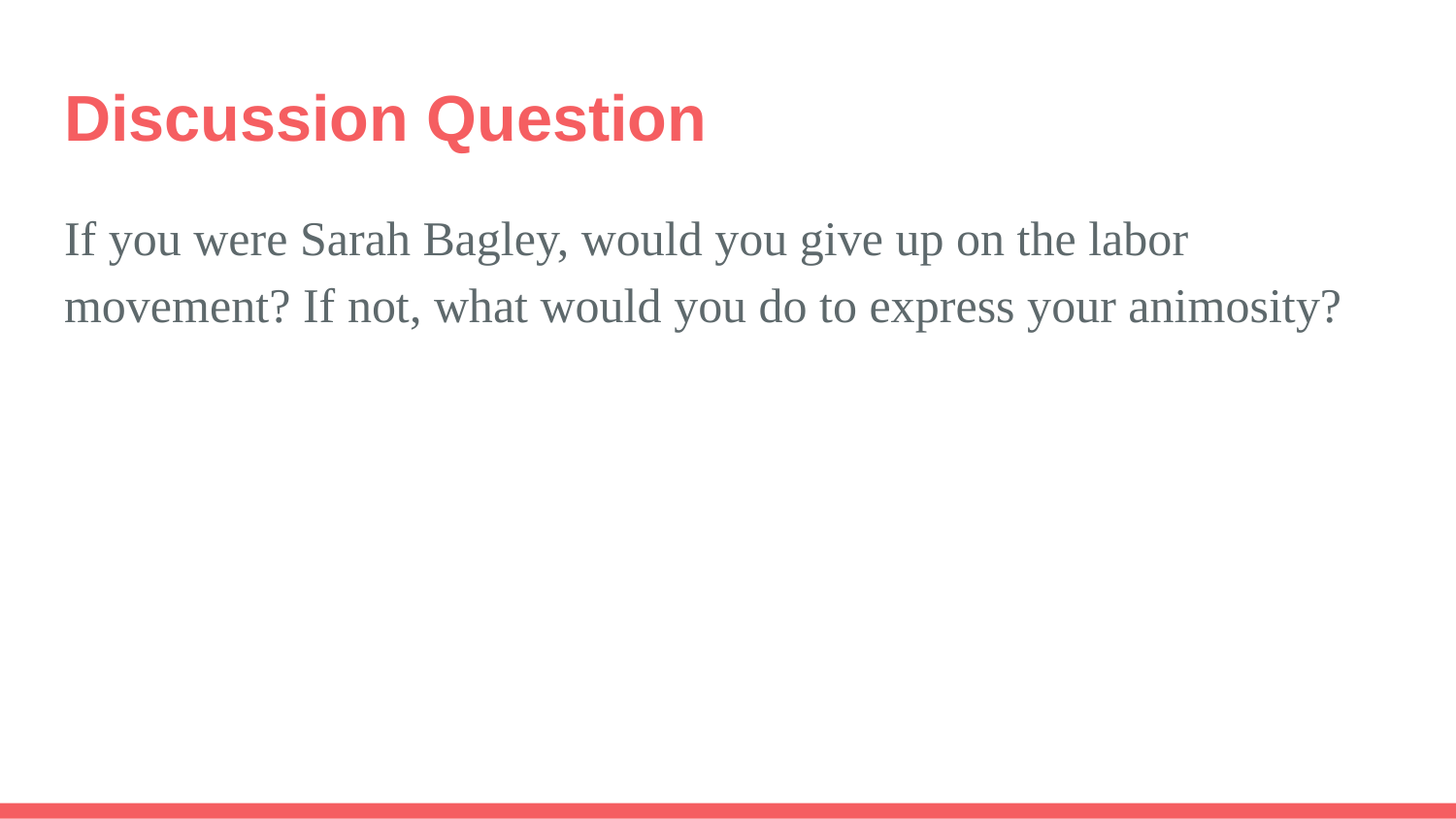

# Discussion Question
If you were Sarah Bagley, would you give up on the labor movement? If not, what would you do to express your animosity?